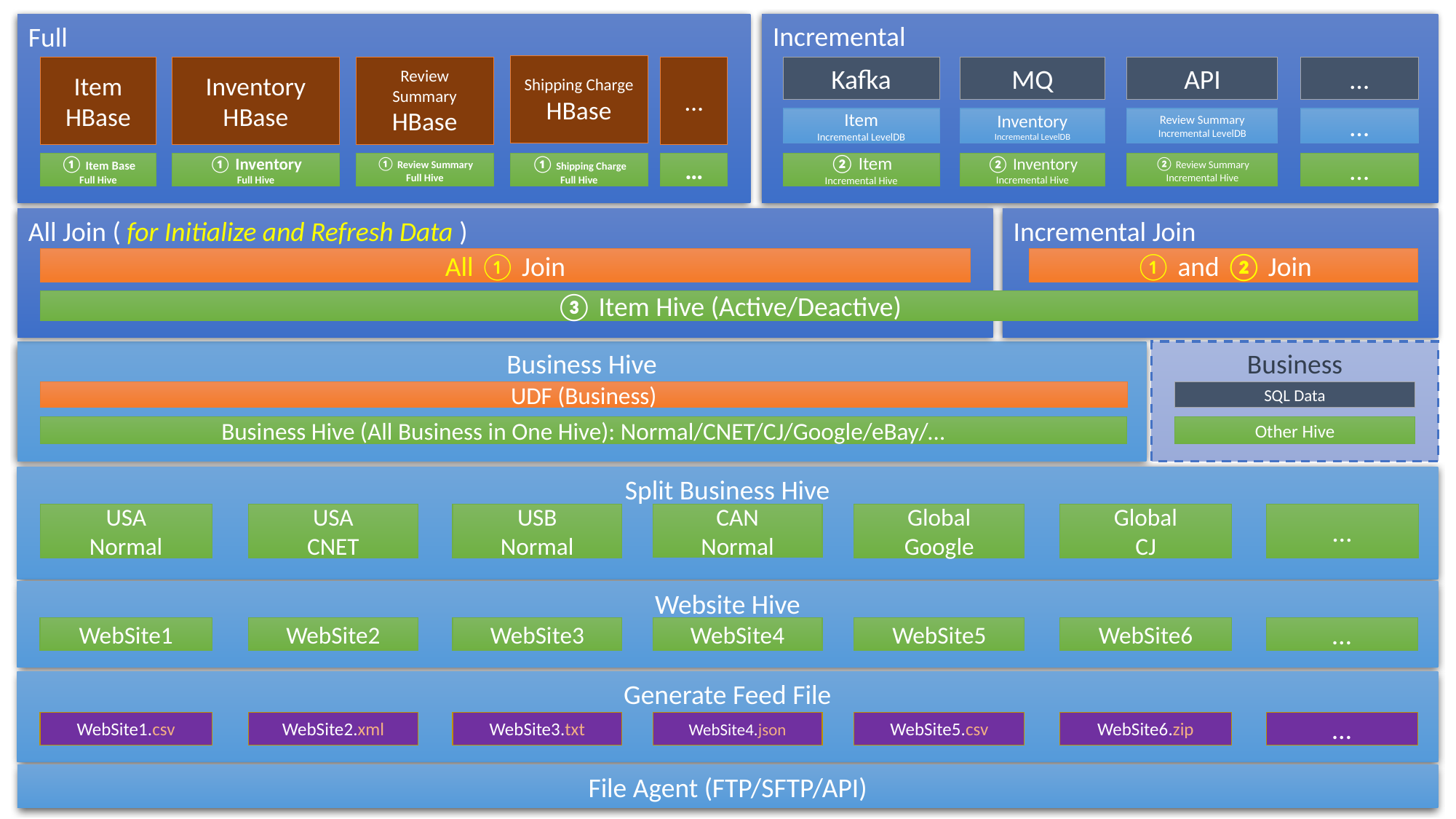

Incremental
Full
Shipping Charge
HBase
Item
HBase
…
MQ
Inventory
HBase
Review Summary
HBase
Kafka
API
…
Item
Incremental LevelDB
Inventory
Incremental LevelDB
Review Summary
Incremental LevelDB
…
② Review Summary
Incremental Hive
…
② Inventory
Incremental Hive
① Shipping Charge
Full Hive
① Review Summary
Full Hive
① Item Base
Full Hive
① Inventory
Full Hive
…
② Item
Incremental Hive
All Join ( for Initialize and Refresh Data )
Incremental Join
All ① Join
① and ② Join
③ Item Hive (Active/Deactive)
Business Hive
Business
UDF (Business)
SQL Data
Business Hive (All Business in One Hive): Normal/CNET/CJ/Google/eBay/…
Other Hive
Split Business Hive
USB
Normal
CAN
Normal
USA
Normal
USA
CNET
Global
Google
Global
CJ
…
Website Hive
WebSite6
WebSite2
WebSite4
WebSite5
…
WebSite1
WebSite3
Generate Feed File
WebSite5.csv
WebSite6.zip
WebSite1.csv
WebSite2.xml
WebSite3.txt
WebSite4.json
…
File Agent (FTP/SFTP/API)